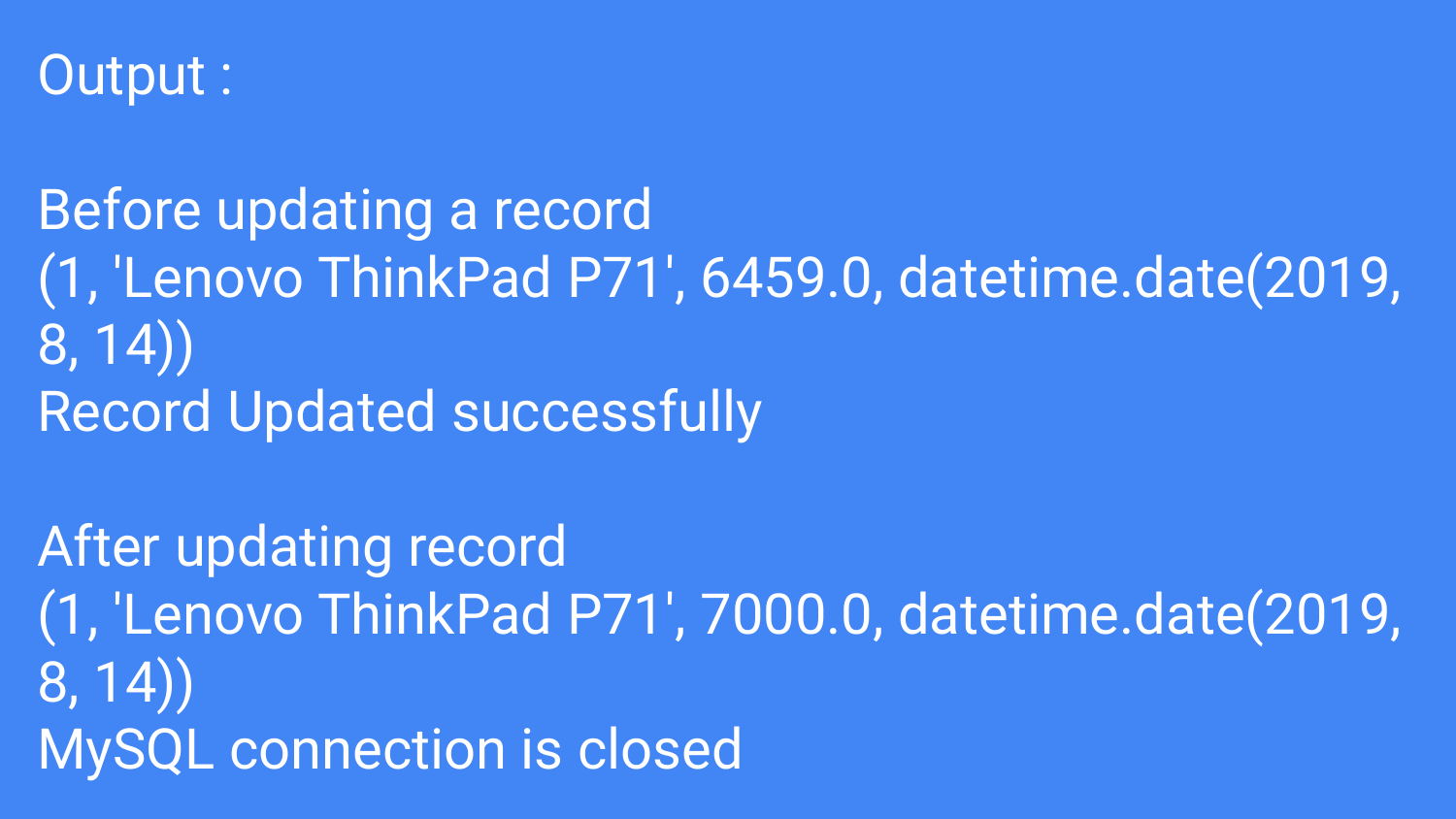

# Output :

Before updating a record
(1, 'Lenovo ThinkPad P71', 6459.0, datetime.date(2019, 8, 14))
Record Updated successfully

After updating record
(1, 'Lenovo ThinkPad P71', 7000.0, datetime.date(2019, 8, 14))
MySQL connection is closed